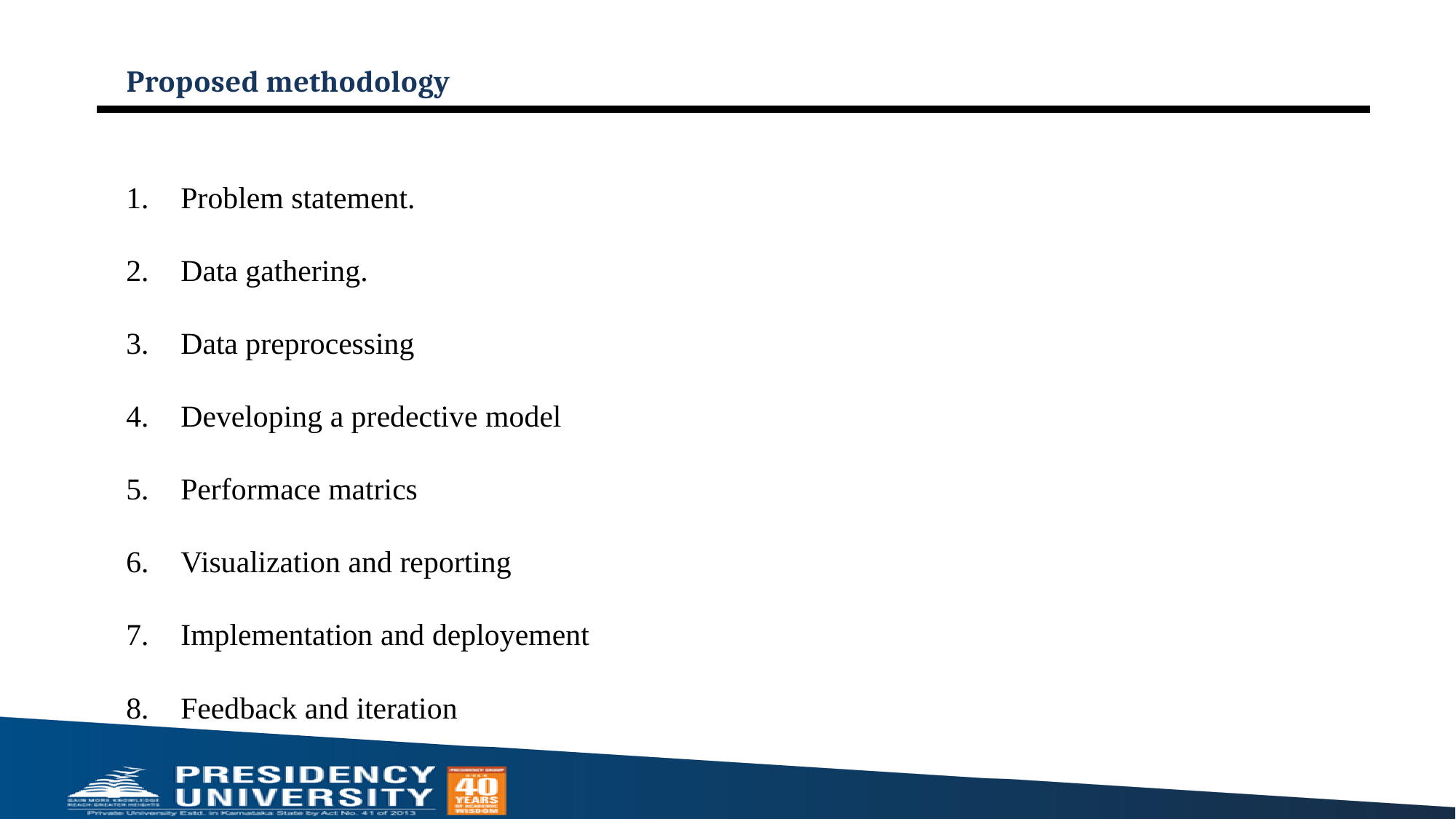

# Proposed methodology
Problem statement.
Data gathering.
Data preprocessing
Developing a predective model
Performace matrics
Visualization and reporting
Implementation and deployement
Feedback and iteration